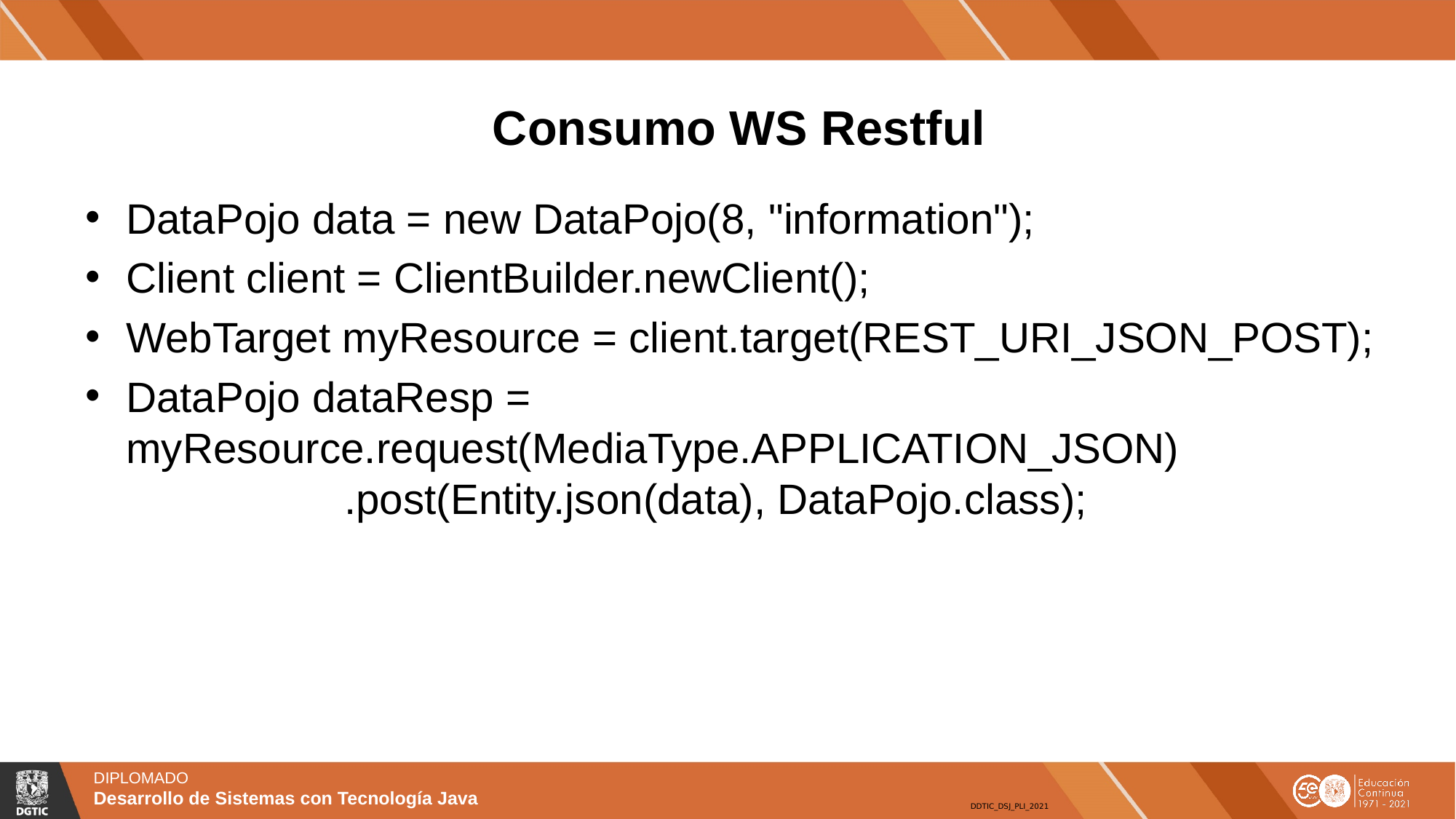

# Consumo WS Restful
DataPojo data = new DataPojo(8, "information");
Client client = ClientBuilder.newClient();
WebTarget myResource = client.target(REST_URI_JSON_POST);
DataPojo dataResp = myResource.request(MediaType.APPLICATION_JSON)				.post(Entity.json(data), DataPojo.class);